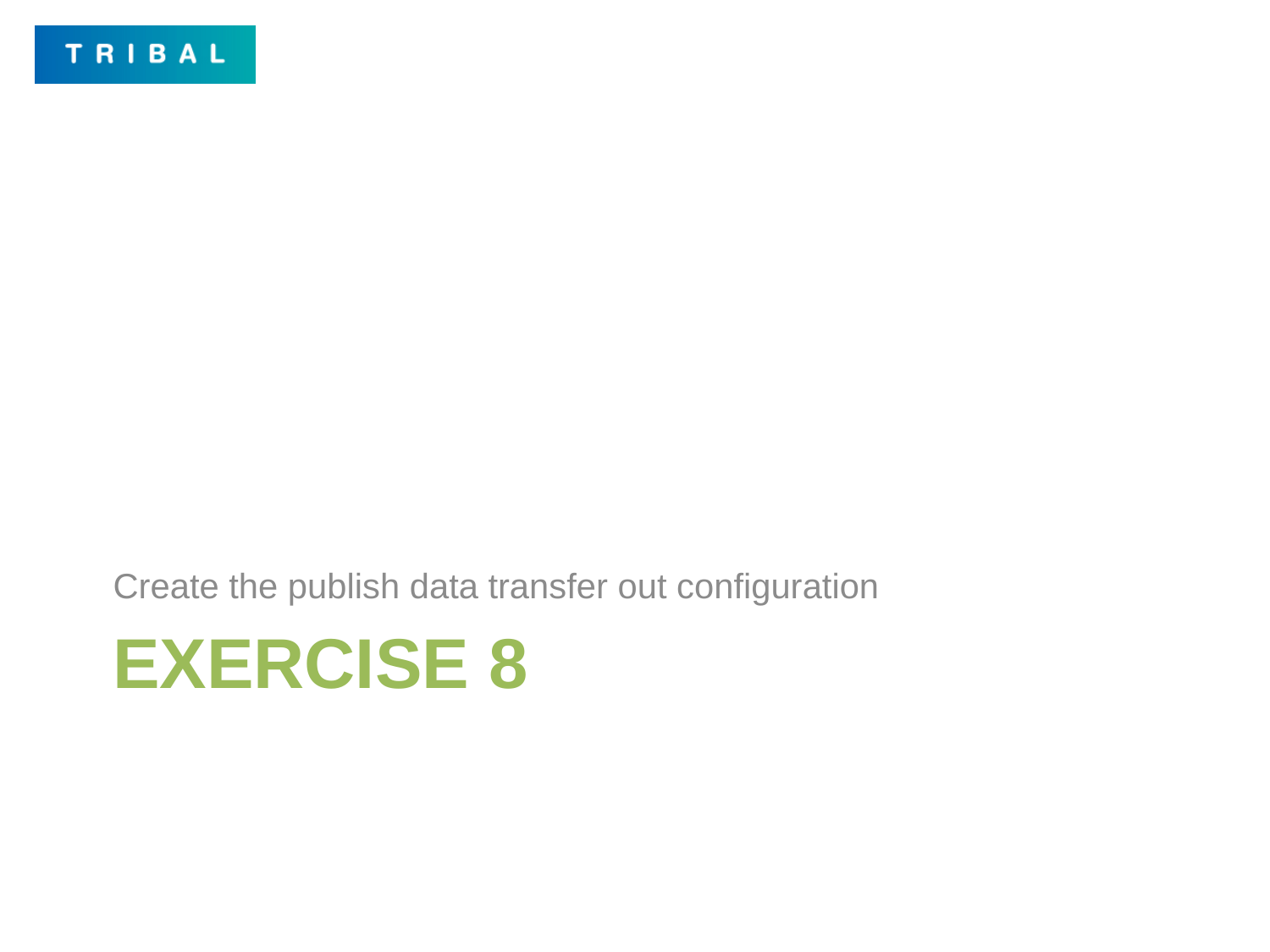

Create the publish data transfer out configuration
# Exercise 8